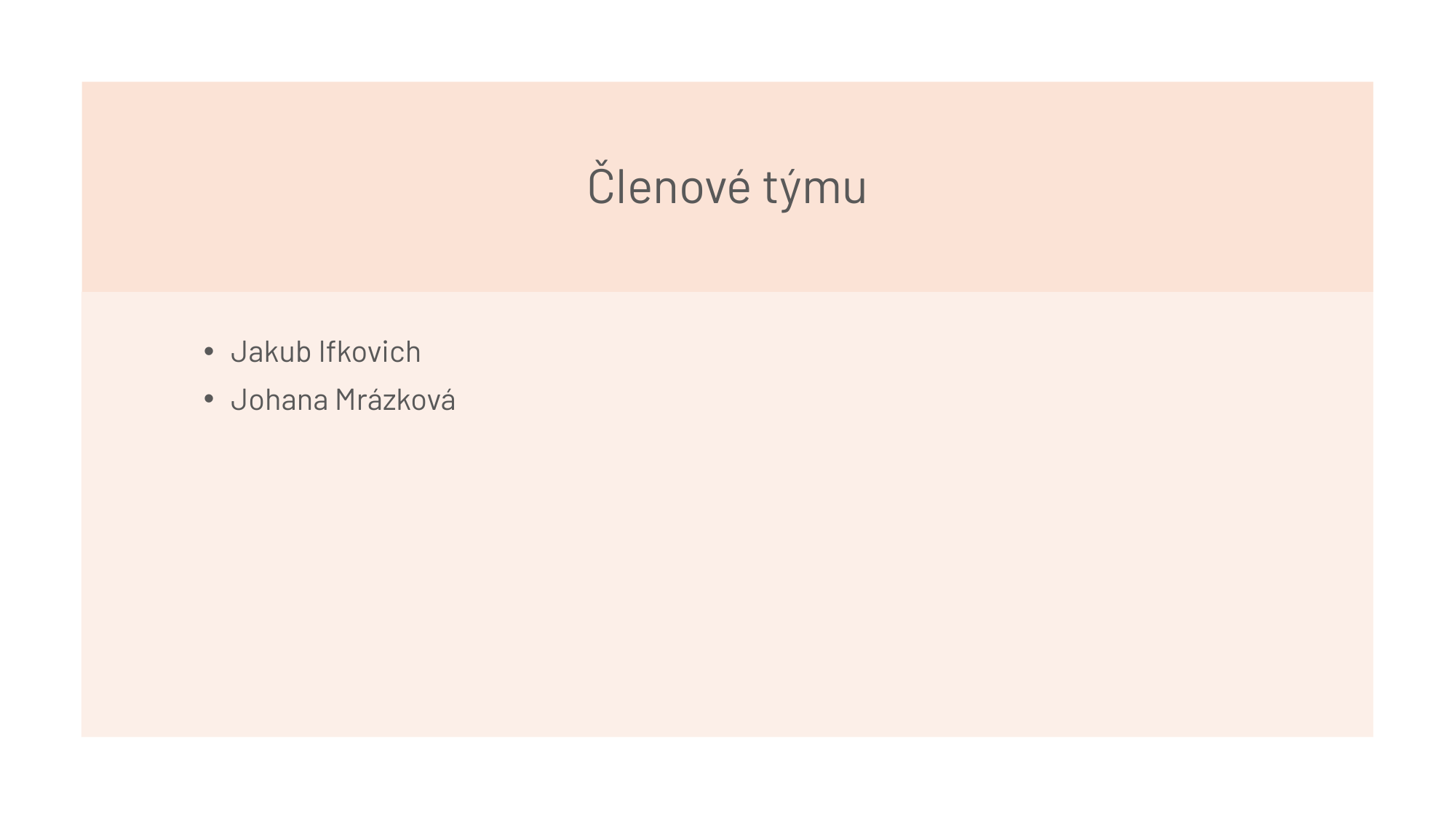

# Členové týmu

Jakub Ifkovich
Johana Mrázková